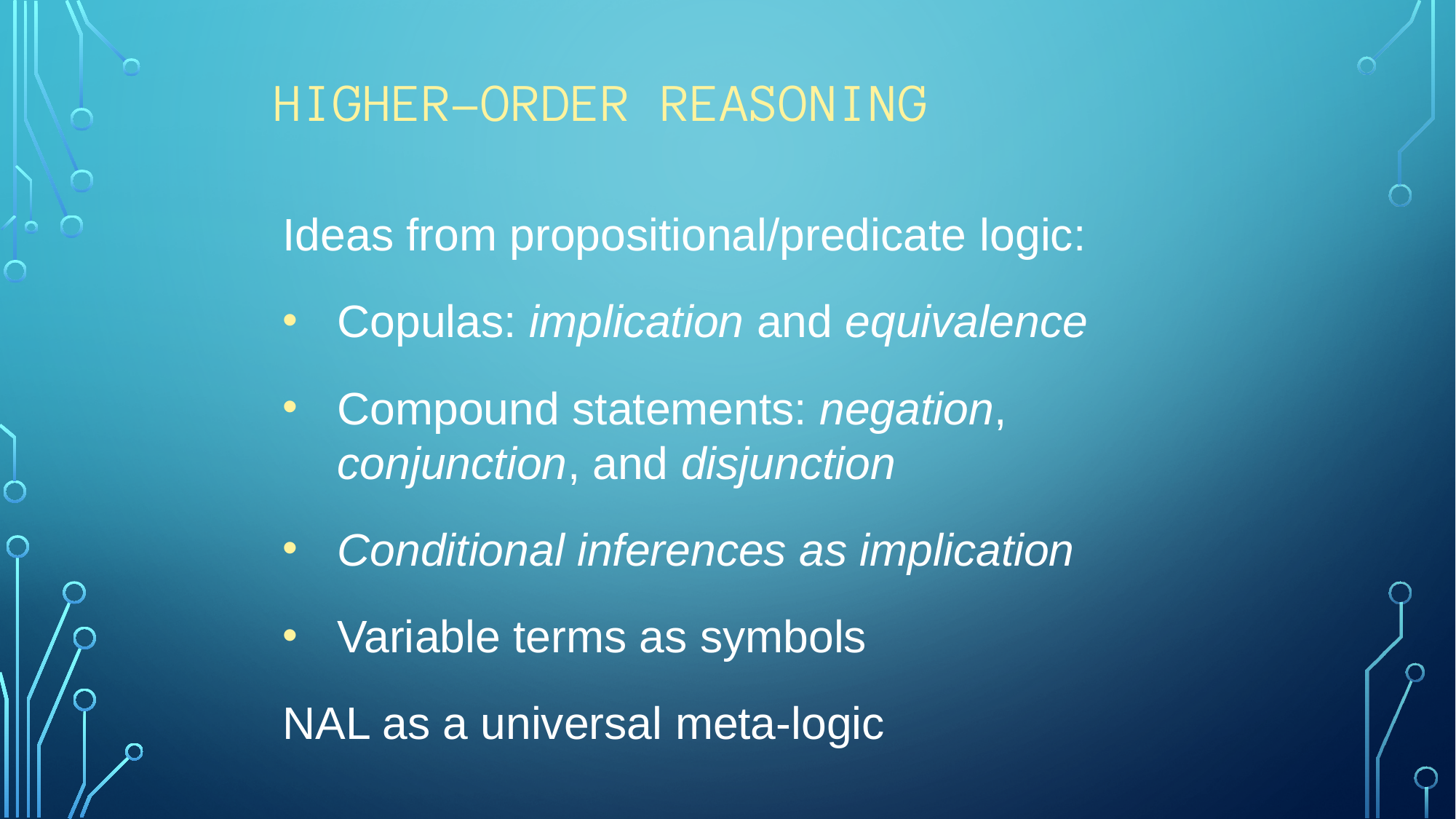

# Higher-Order Reasoning
Ideas from propositional/predicate logic:
Copulas: implication and equivalence
Compound statements: negation, conjunction, and disjunction
Conditional inferences as implication
Variable terms as symbols
NAL as a universal meta-logic